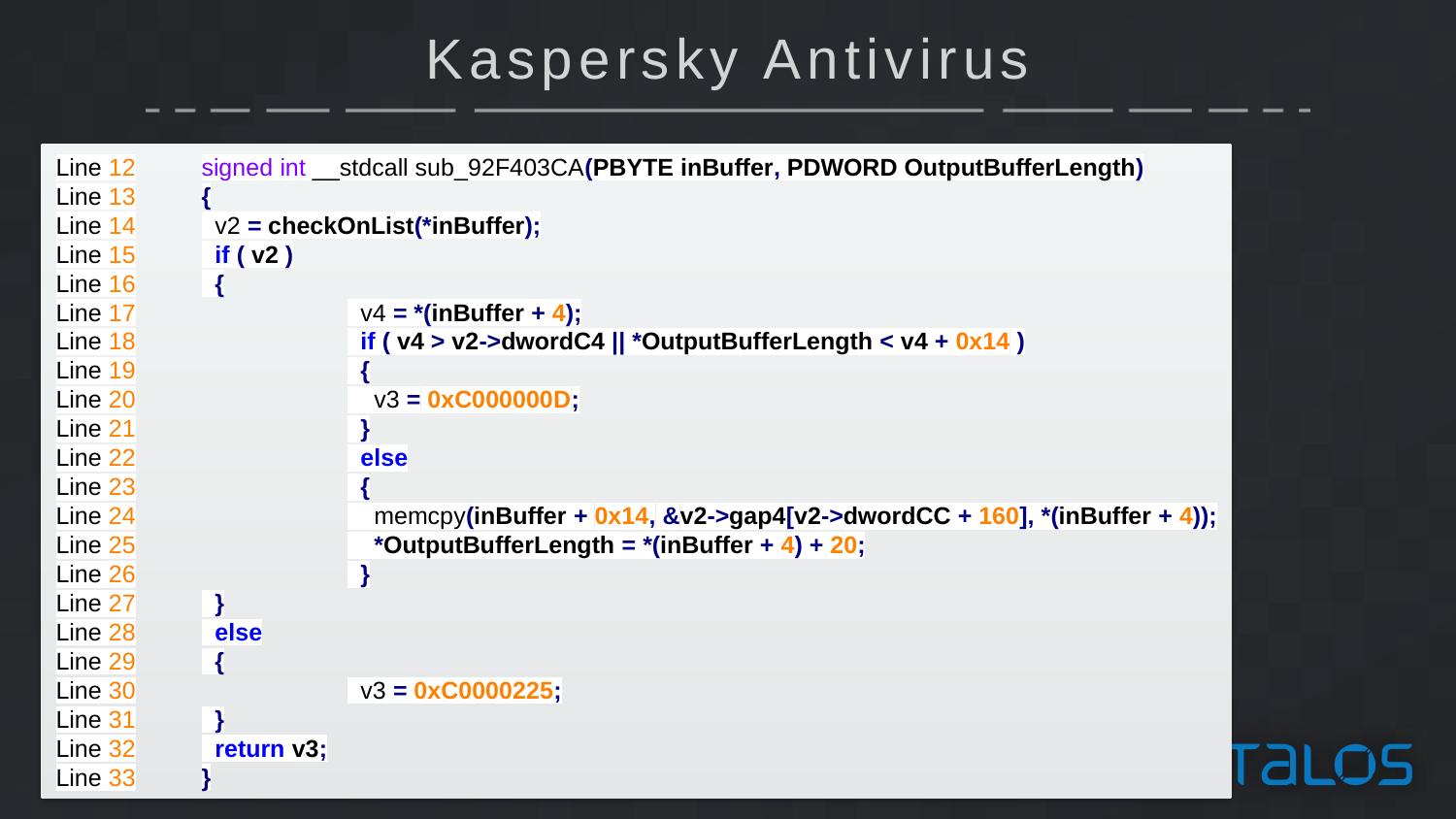

# Kaspersky Antivirus
Line 12	signed int __stdcall sub_92F403CA(PBYTE inBuffer, PDWORD OutputBufferLength)
Line 13	{
Line 14	  v2 = checkOnList(*inBuffer);
Line 15	  if ( v2 )
Line 16	  {
Line 17		  v4 = *(inBuffer + 4);
Line 18		  if ( v4 > v2->dwordC4 || *OutputBufferLength < v4 + 0x14 )
Line 19		  {
Line 20		    v3 = 0xC000000D;
Line 21		  }
Line 22		  else
Line 23		  {
Line 24		    memcpy(inBuffer + 0x14, &v2->gap4[v2->dwordCC + 160], *(inBuffer + 4));
Line 25		    *OutputBufferLength = *(inBuffer + 4) + 20;
Line 26		  }
Line 27	  }
Line 28	  else
Line 29	  {
Line 30		  v3 = 0xC0000225;
Line 31	  }
Line 32	  return v3;
Line 33	}